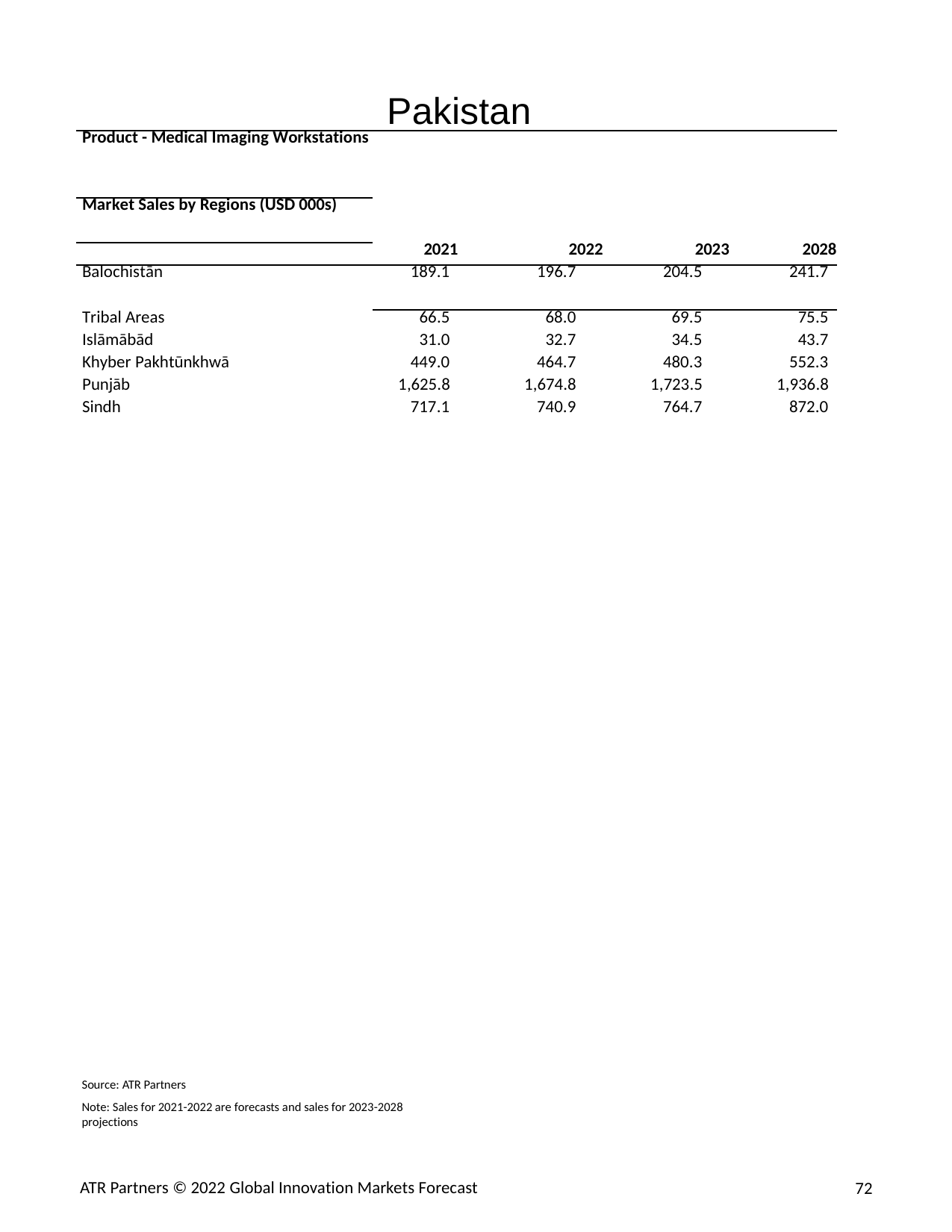

Pakistan
| Product - Medical Imaging Workstations |  |  |  |  |
| --- | --- | --- | --- | --- |
| Market Sales by Regions (USD 000s) |  |  |  |  |
|  | 2021 | 2022 | 2023 | 2028 |
| Balochistān | 189.1 | 196.7 | 204.5 | 241.7 |
| Tribal Areas | 66.5 | 68.0 | 69.5 | 75.5 |
| Islāmābād | 31.0 | 32.7 | 34.5 | 43.7 |
| Khyber Pakhtūnkhwā | 449.0 | 464.7 | 480.3 | 552.3 |
| Punjāb | 1,625.8 | 1,674.8 | 1,723.5 | 1,936.8 |
| Sindh | 717.1 | 740.9 | 764.7 | 872.0 |
Source: ATR Partners
Note: Sales for 2021-2022 are forecasts and sales for 2023-2028 projections
ATR Partners © 2022 Global Innovation Markets Forecast

72